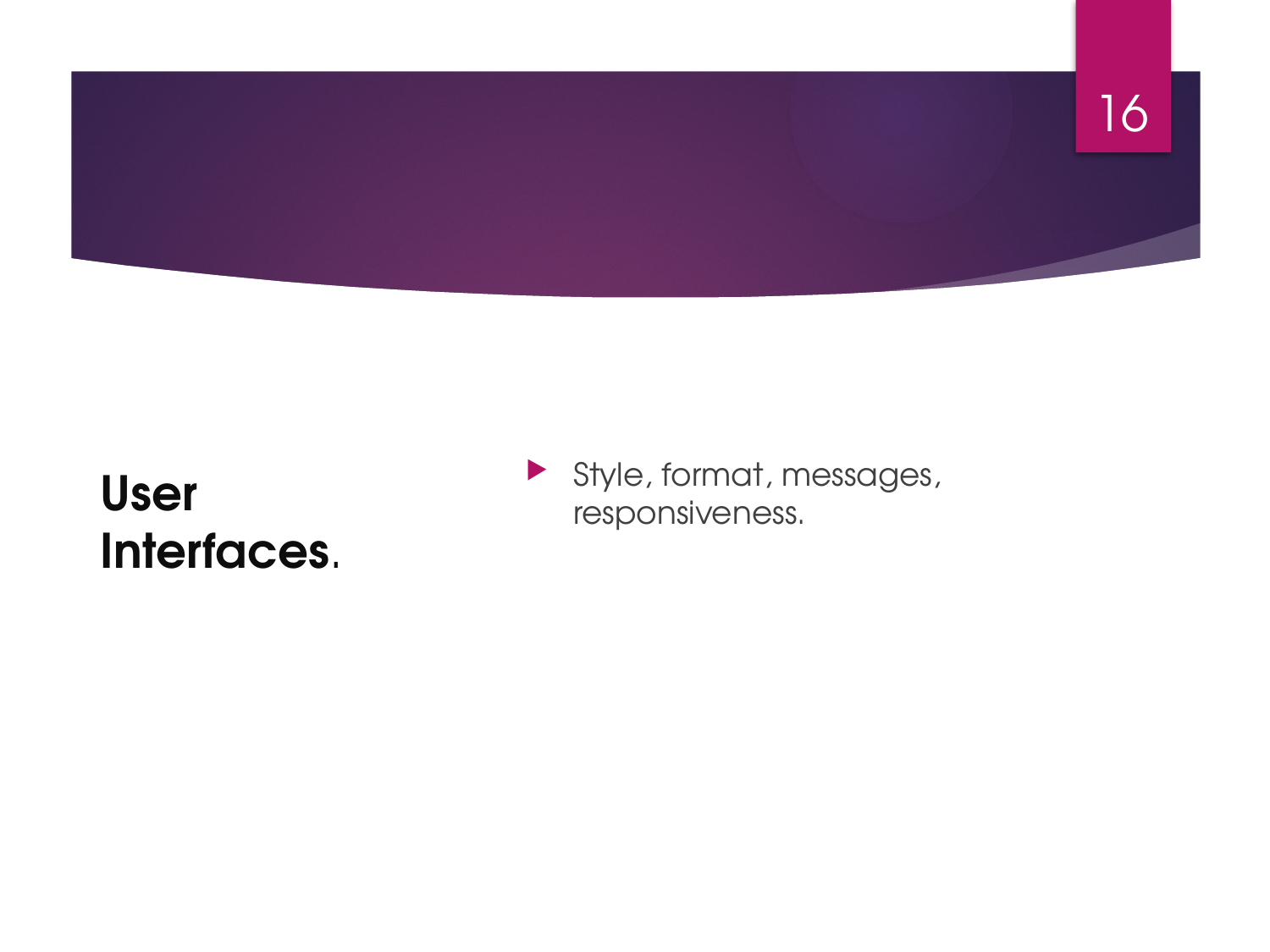

16
# User Interfaces.
Style, format, messages, responsiveness.